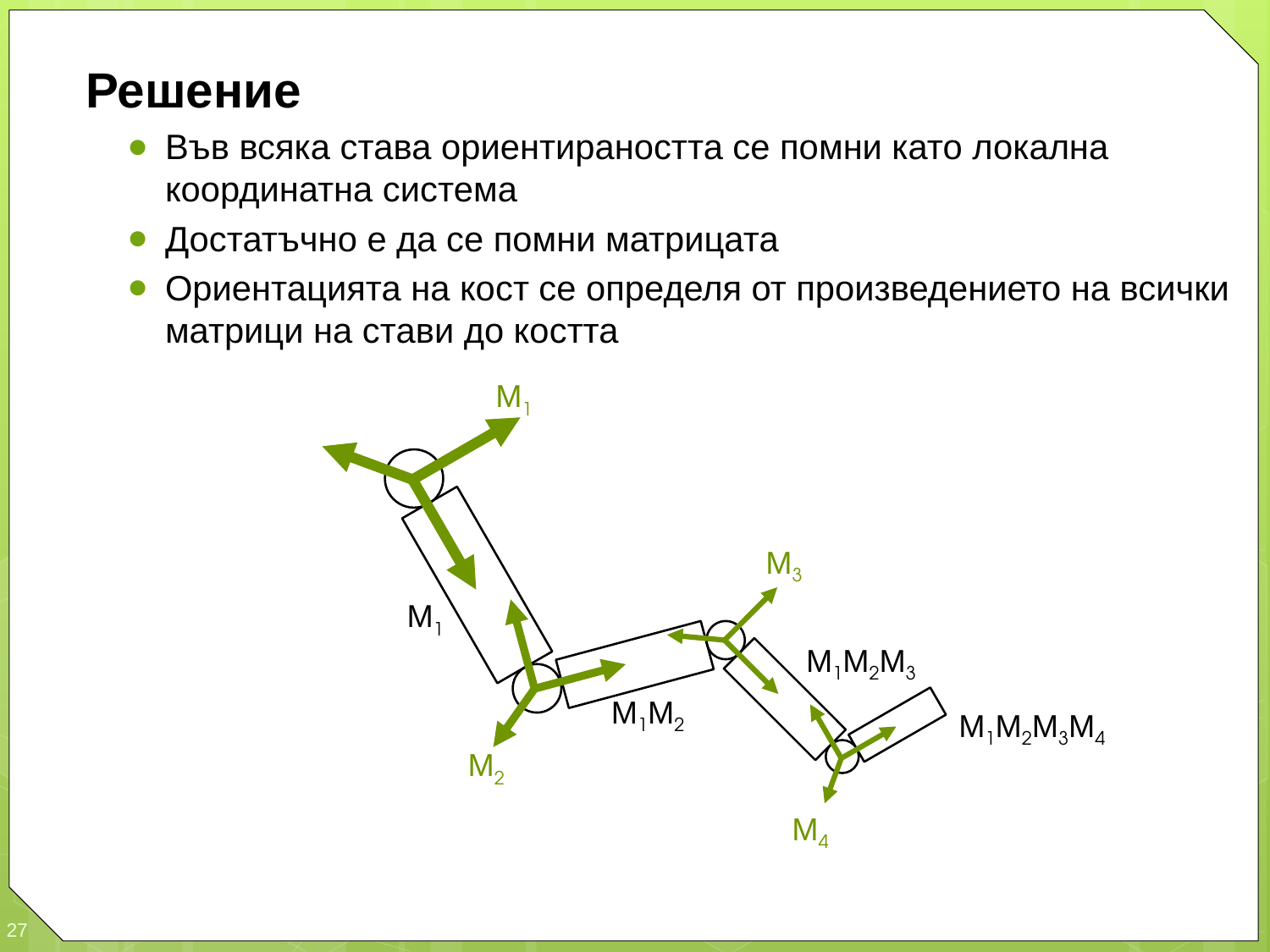

Решение
Във всяка става ориентираността се помни като локална координатна система
Достатъчно е да се помни матрицата
Ориентацията на кост се определя от произведението на всички матрици на стави до костта
М1

М3

М1

М1М2М3

М1М2
М1М2М3М4
М2
М4